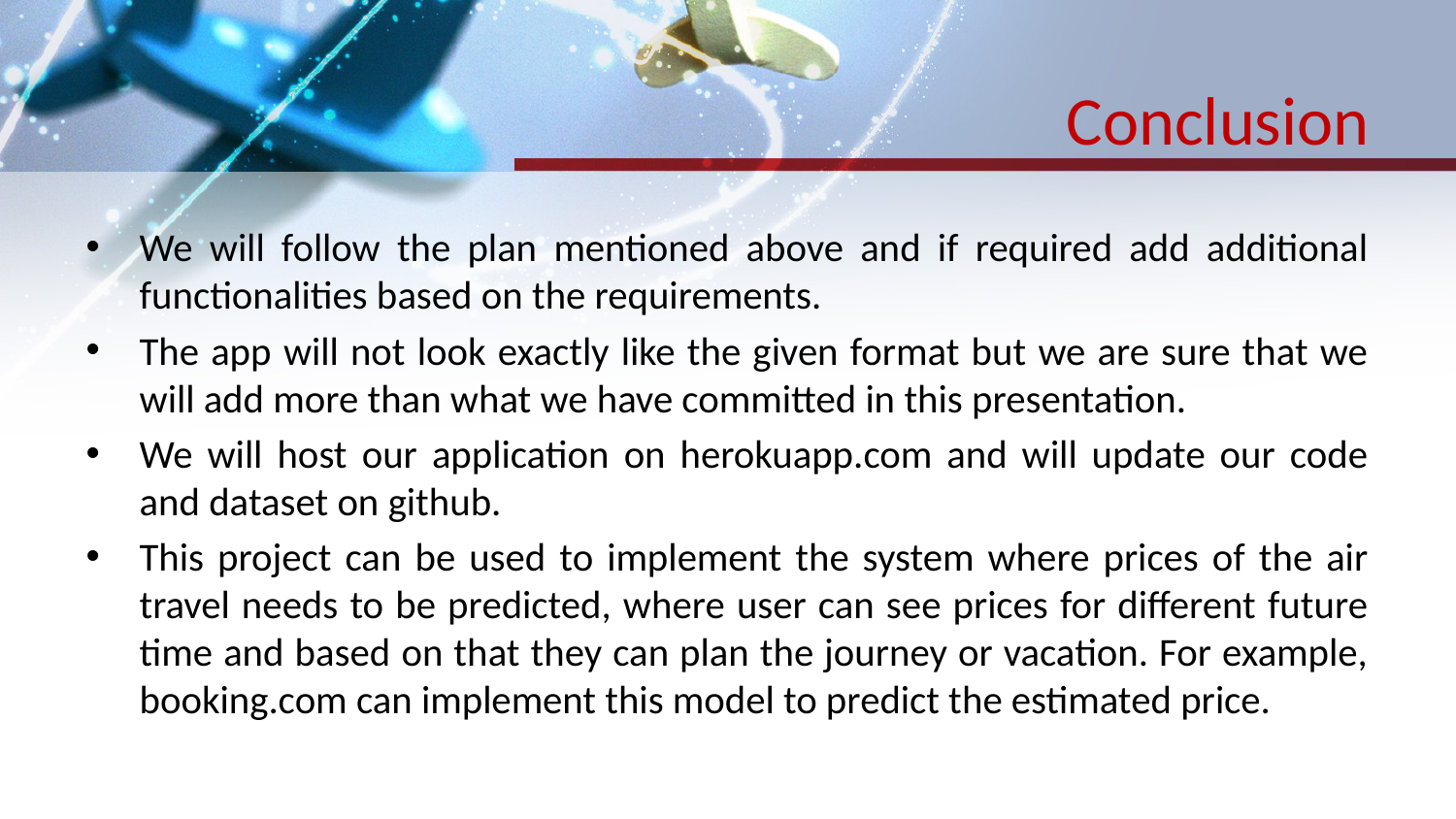

# Conclusion
We will follow the plan mentioned above and if required add additional functionalities based on the requirements.
The app will not look exactly like the given format but we are sure that we will add more than what we have committed in this presentation.
We will host our application on herokuapp.com and will update our code and dataset on github.
This project can be used to implement the system where prices of the air travel needs to be predicted, where user can see prices for different future time and based on that they can plan the journey or vacation. For example, booking.com can implement this model to predict the estimated price.